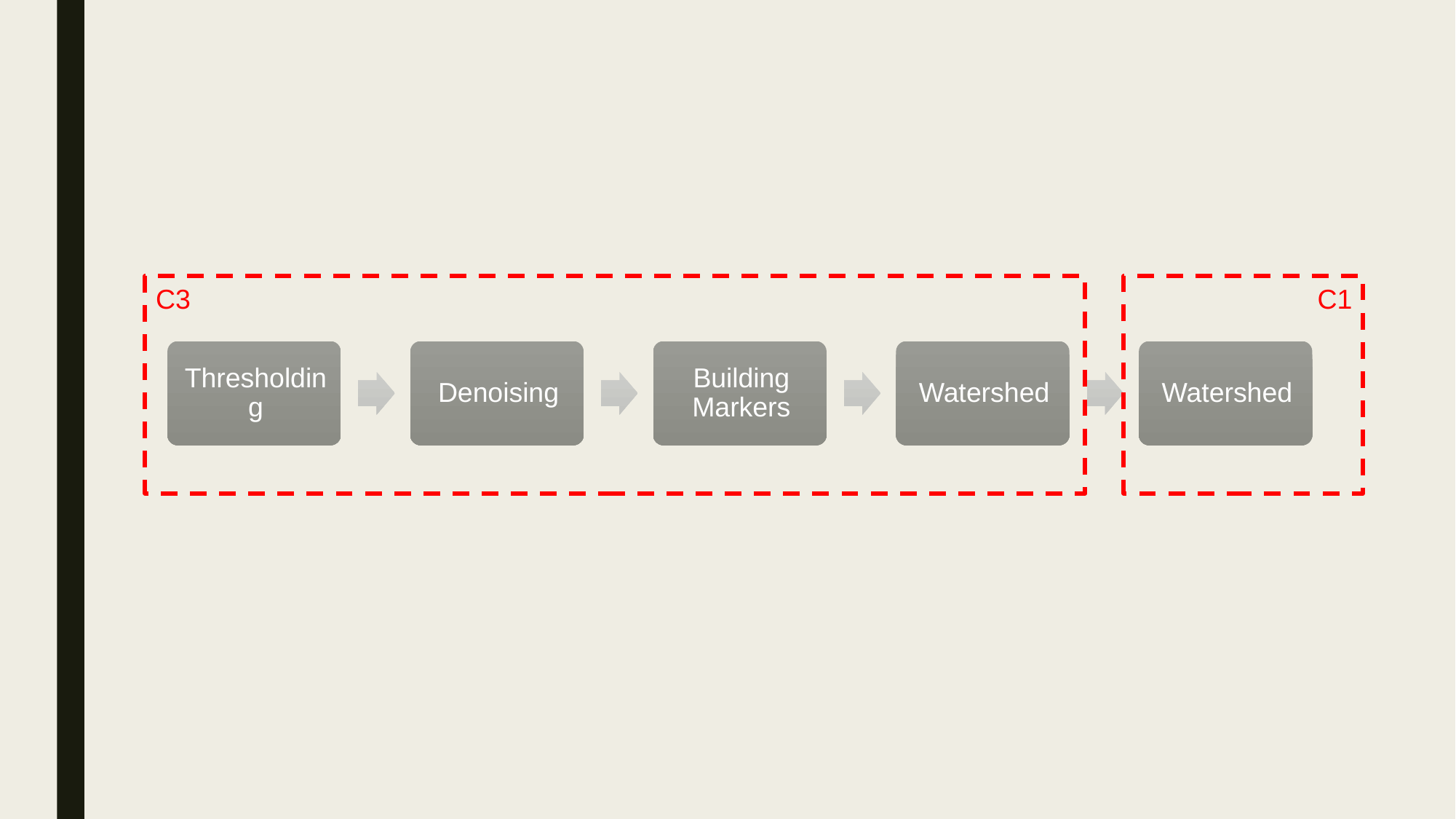

Thresholding

Denoising

Building Markers

Watershed

Watershed
C3
C1